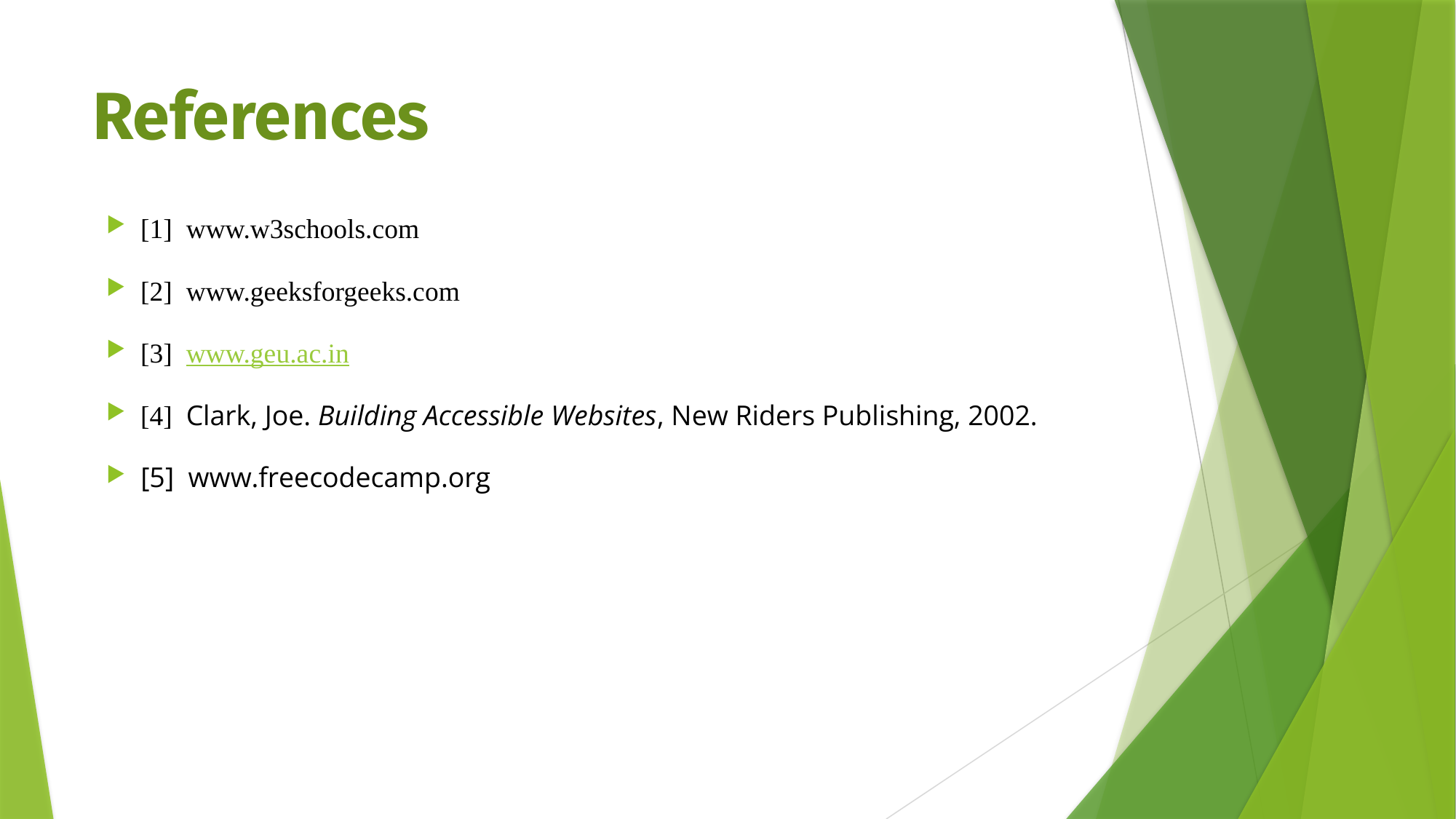

References
 [1]  www.w3schools.com
 [2]  www.geeksforgeeks.com
 [3]  www.geu.ac.in
 [4]  Clark, Joe. Building Accessible Websites, New Riders Publishing, 2002.
 [5]  www.freecodecamp.org